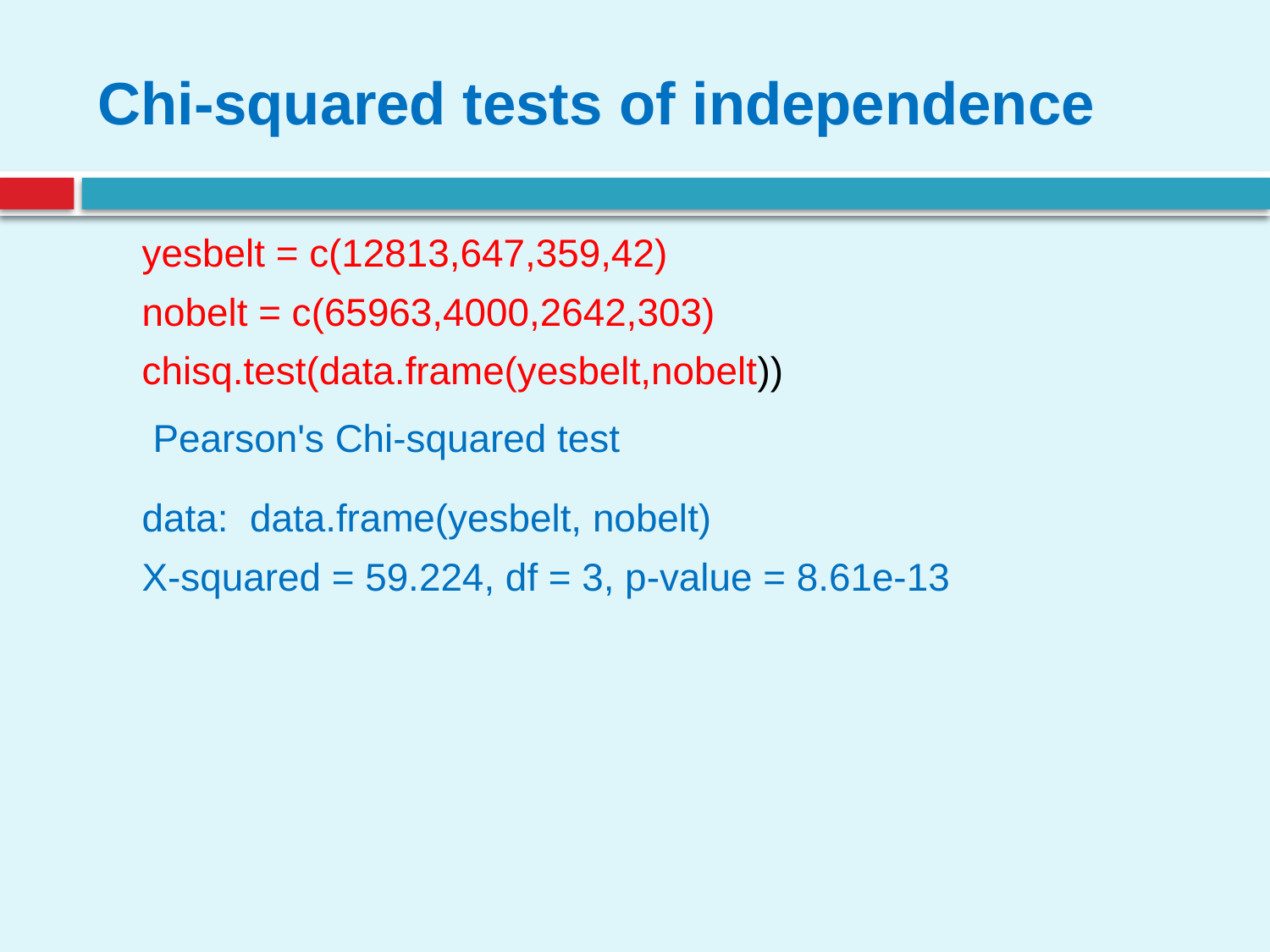

# Chi-squared tests of independence
	yesbelt = c(12813,647,359,42)
	nobelt = c(65963,4000,2642,303)
	chisq.test(data.frame(yesbelt,nobelt))
	 Pearson's Chi-squared test
	data:  data.frame(yesbelt, nobelt)
	X-squared = 59.224, df = 3, p-value = 8.61e-13